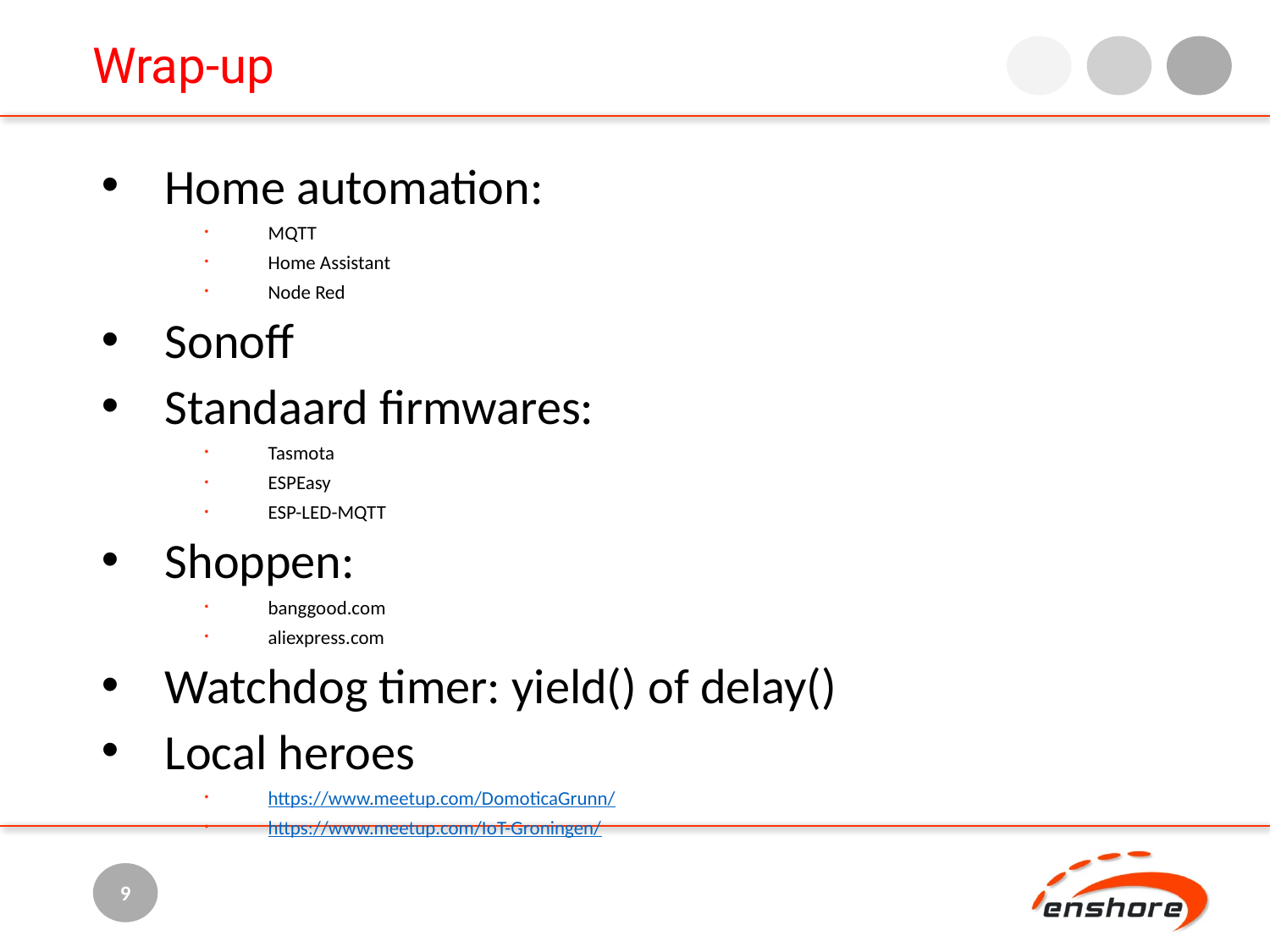

Wrap-up

Home automation:
MQTT
Home Assistant
Node Red
Sonoff
Standaard firmwares:
Tasmota
ESPEasy
ESP-LED-MQTT
Shoppen:
banggood.com
aliexpress.com
Watchdog timer: yield() of delay()
Local heroes
https://www.meetup.com/DomoticaGrunn/
https://www.meetup.com/IoT-Groningen/